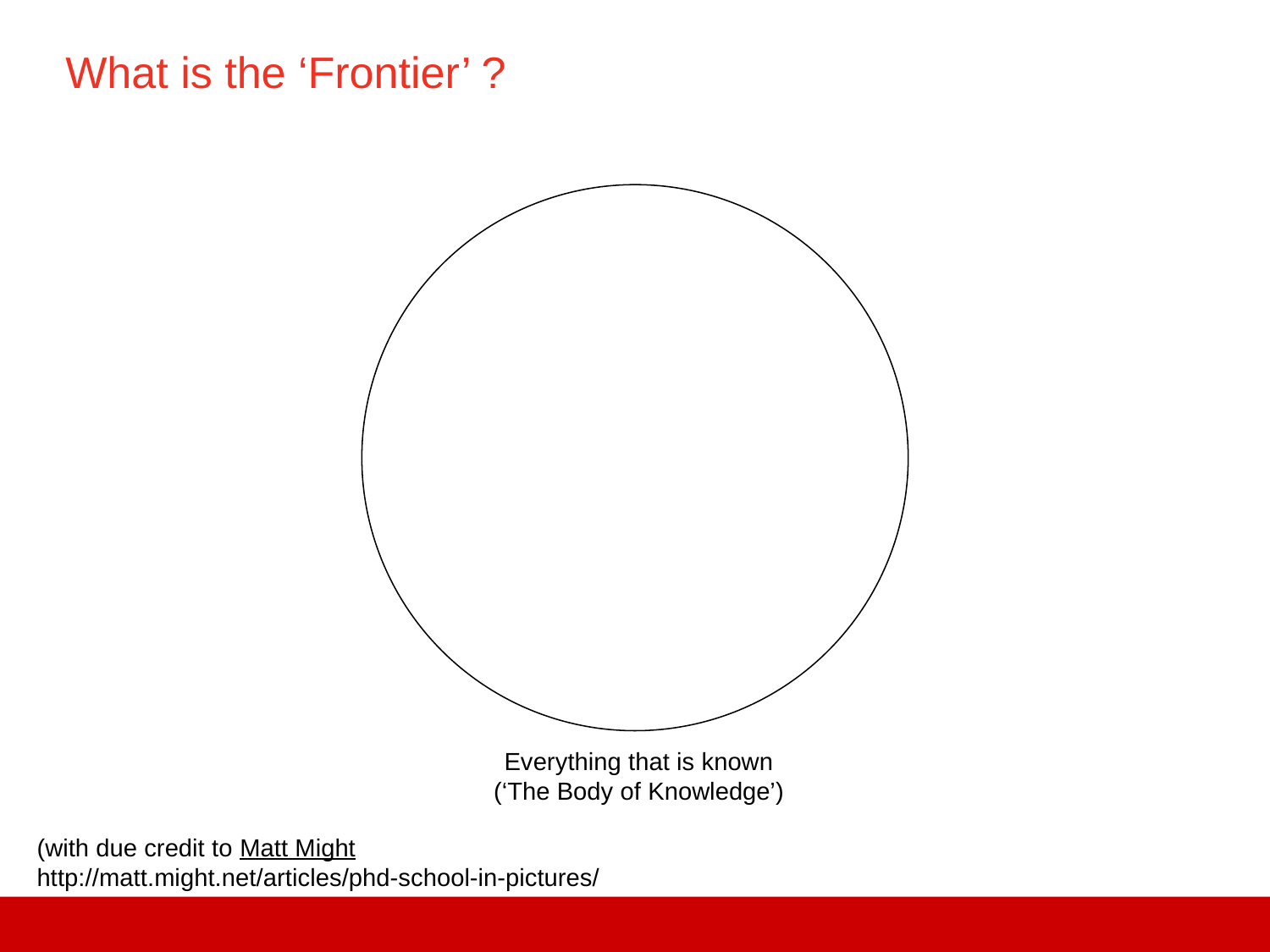

# What is the ‘Frontier’ ?

Everything that is known
(‘The Body of Knowledge’)
(with due credit to Matt Might
http://matt.might.net/articles/phd-school-in-pictures/